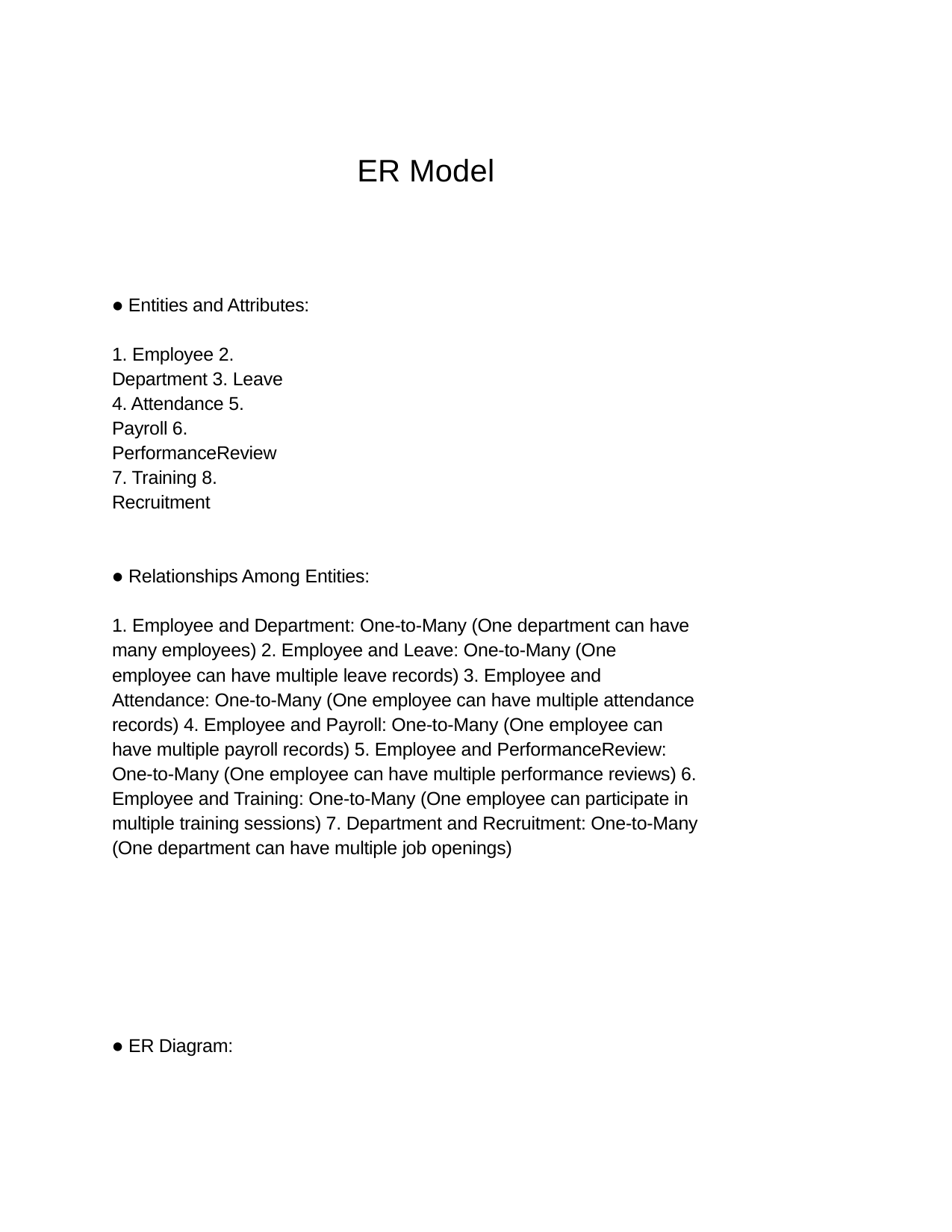

ER Model
● Entities and Attributes:
1. Employee 2. Department 3. Leave 4. Attendance 5. Payroll 6. PerformanceReview 7. Training 8. Recruitment
● Relationships Among Entities:
1. Employee and Department: One-to-Many (One department can have many employees) 2. Employee and Leave: One-to-Many (One employee can have multiple leave records) 3. Employee and Attendance: One-to-Many (One employee can have multiple attendance records) 4. Employee and Payroll: One-to-Many (One employee can have multiple payroll records) 5. Employee and PerformanceReview: One-to-Many (One employee can have multiple performance reviews) 6. Employee and Training: One-to-Many (One employee can participate in multiple training sessions) 7. Department and Recruitment: One-to-Many (One department can have multiple job openings)
● ER Diagram: